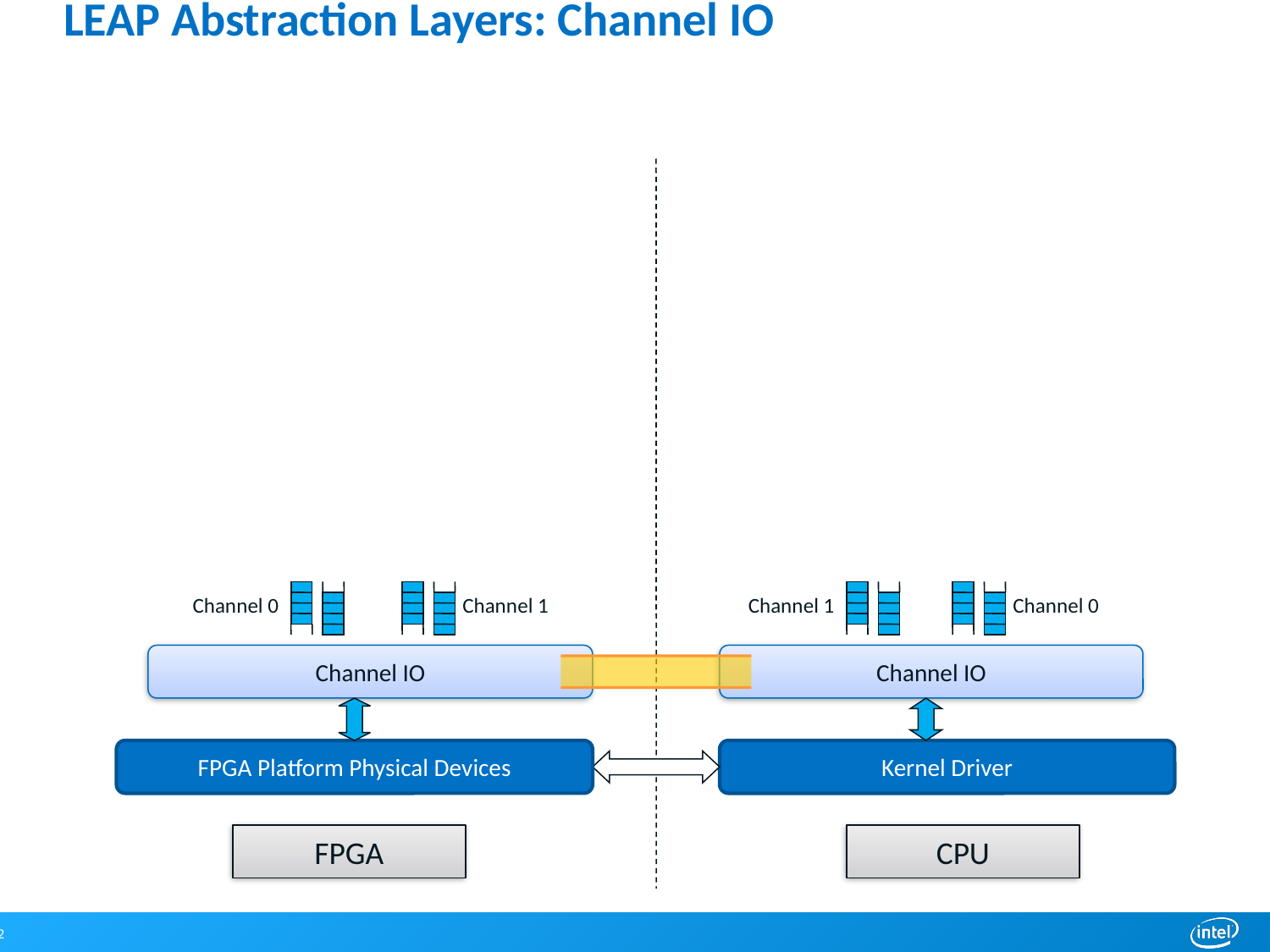

# LEAP Abstraction Layers: Channel IO

Channel 0
Channel 1
Channel 1
Channel 0
Channel IO
Channel IO

FPGA Platform Physical Devices
Kernel Driver

FPGA
CPU